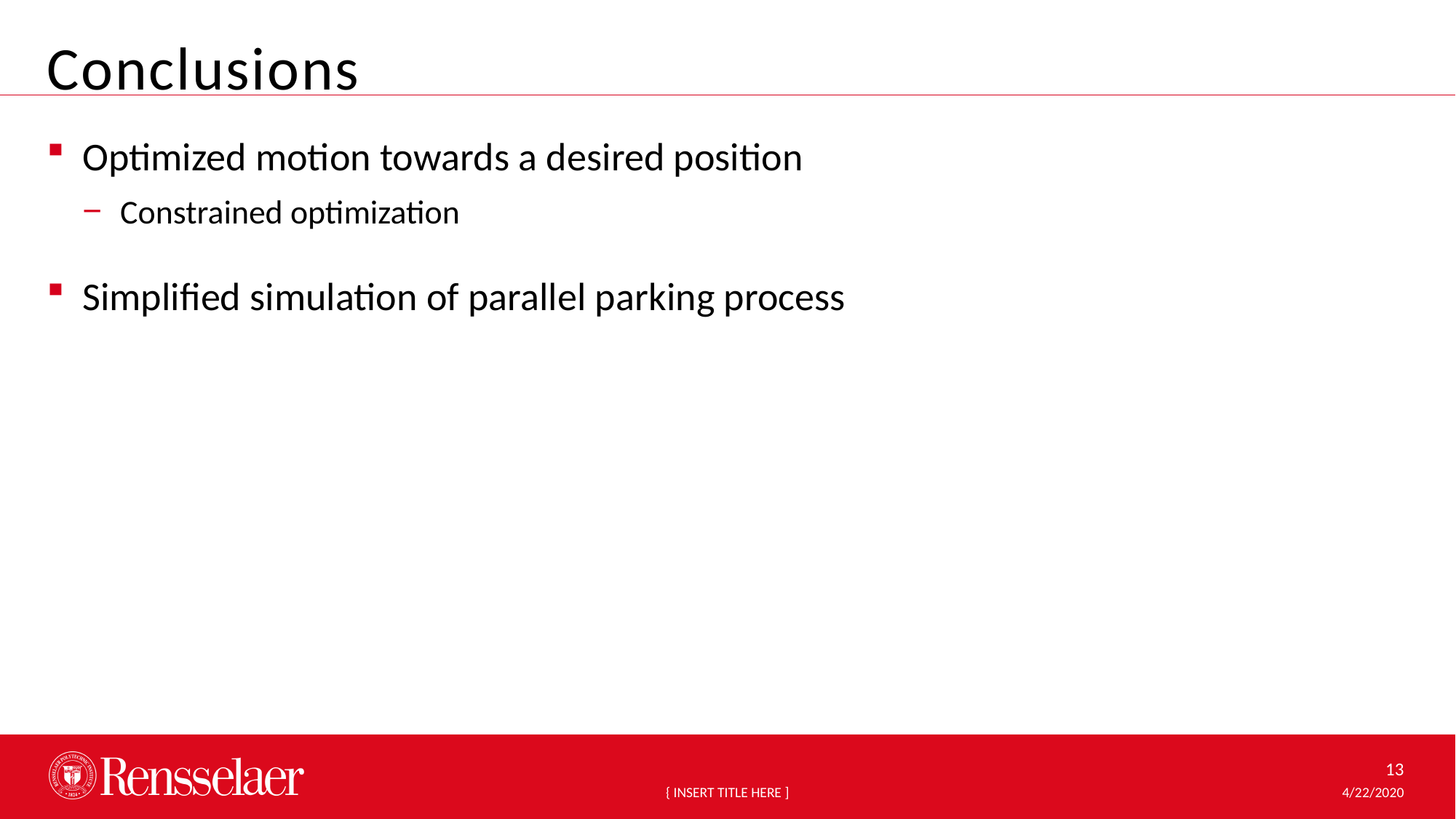

Conclusions
Optimized motion towards a desired position
Constrained optimization
Simplified simulation of parallel parking process